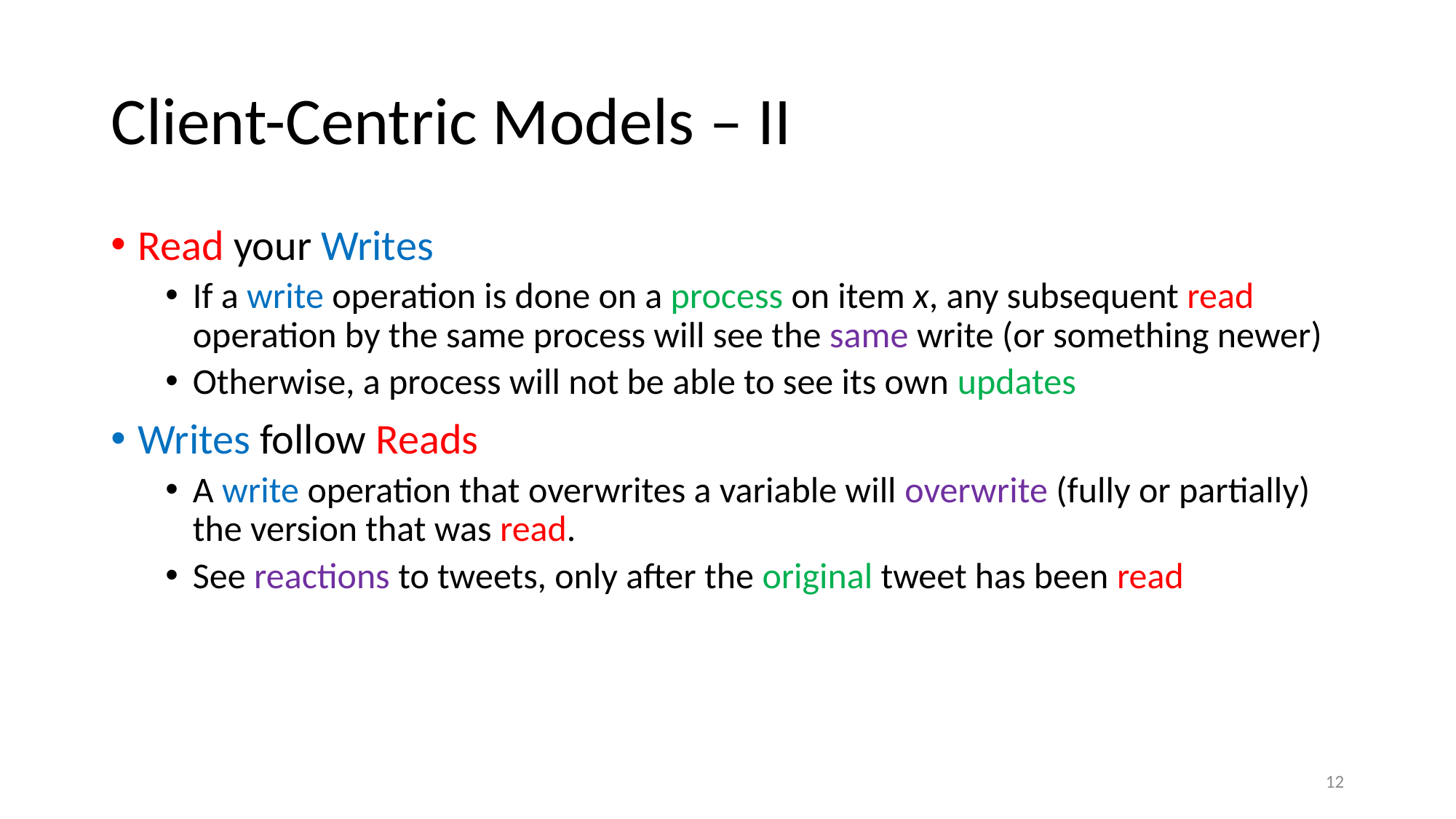

# Client-Centric Models – II
Read your Writes
If a write operation is done on a process on item x, any subsequent read
operation by the same process will see the same write (or something newer)
Otherwise, a process will not be able to see its own updates
Writes follow Reads
A write operation that overwrites a variable will overwrite (fully or partially) the version that was read.
See reactions to tweets, only after the original tweet has been read
12